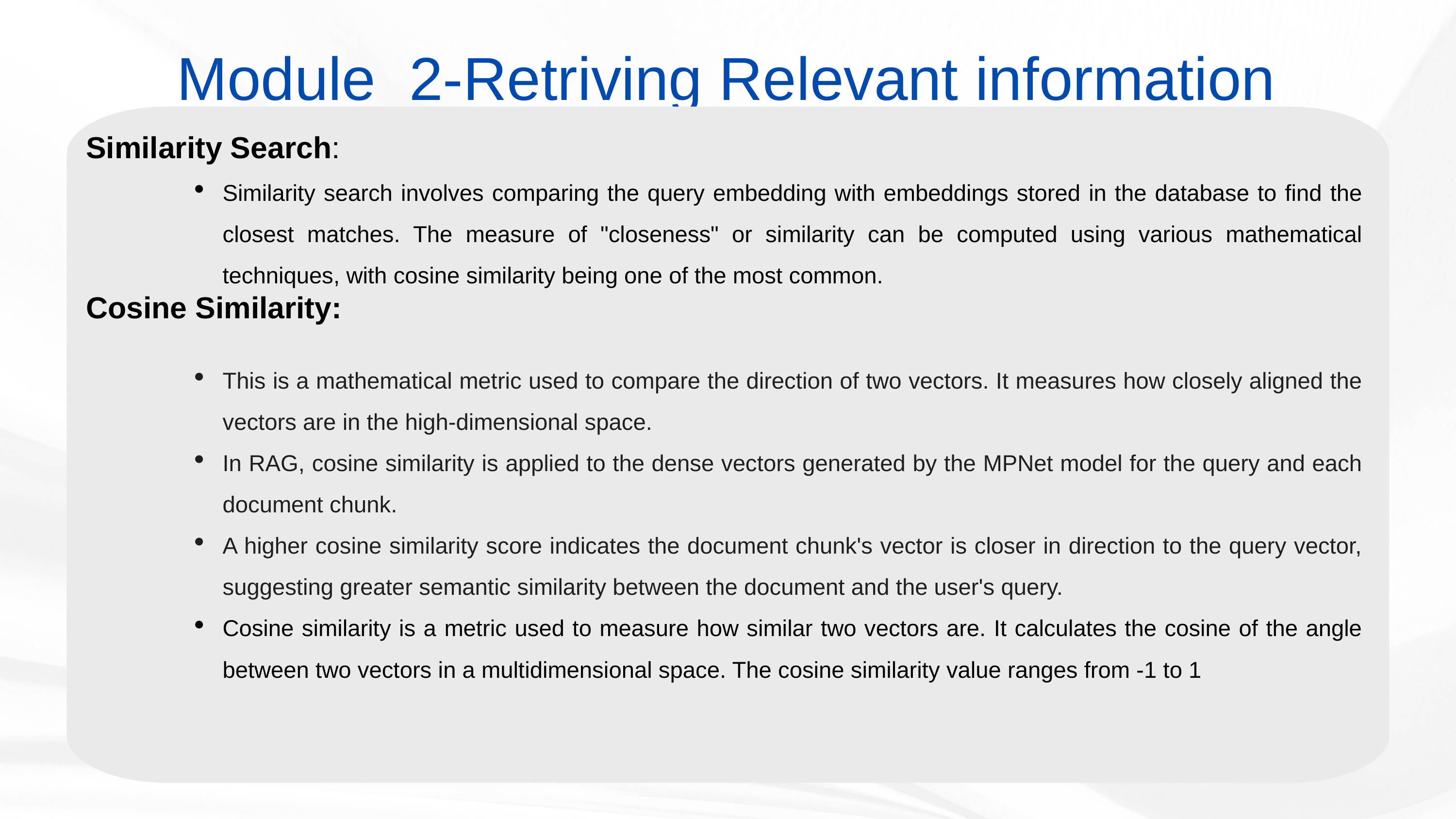

Module_2-Retriving Relevant information

Similarity Search:
Similarity search involves comparing the query embedding with embeddings stored in the database to find the closest matches. The measure of "closeness" or similarity can be computed using various mathematical techniques, with cosine similarity being one of the most common.
Cosine Similarity:

This is a mathematical metric used to compare the direction of two vectors. It measures how closely aligned the vectors are in the high-dimensional space.
In RAG, cosine similarity is applied to the dense vectors generated by the MPNet model for the query and each document chunk.
A higher cosine similarity score indicates the document chunk's vector is closer in direction to the query vector, suggesting greater semantic similarity between the document and the user's query.
Cosine similarity is a metric used to measure how similar two vectors are. It calculates the cosine of the angle between two vectors in a multidimensional space. The cosine similarity value ranges from -1 to 1